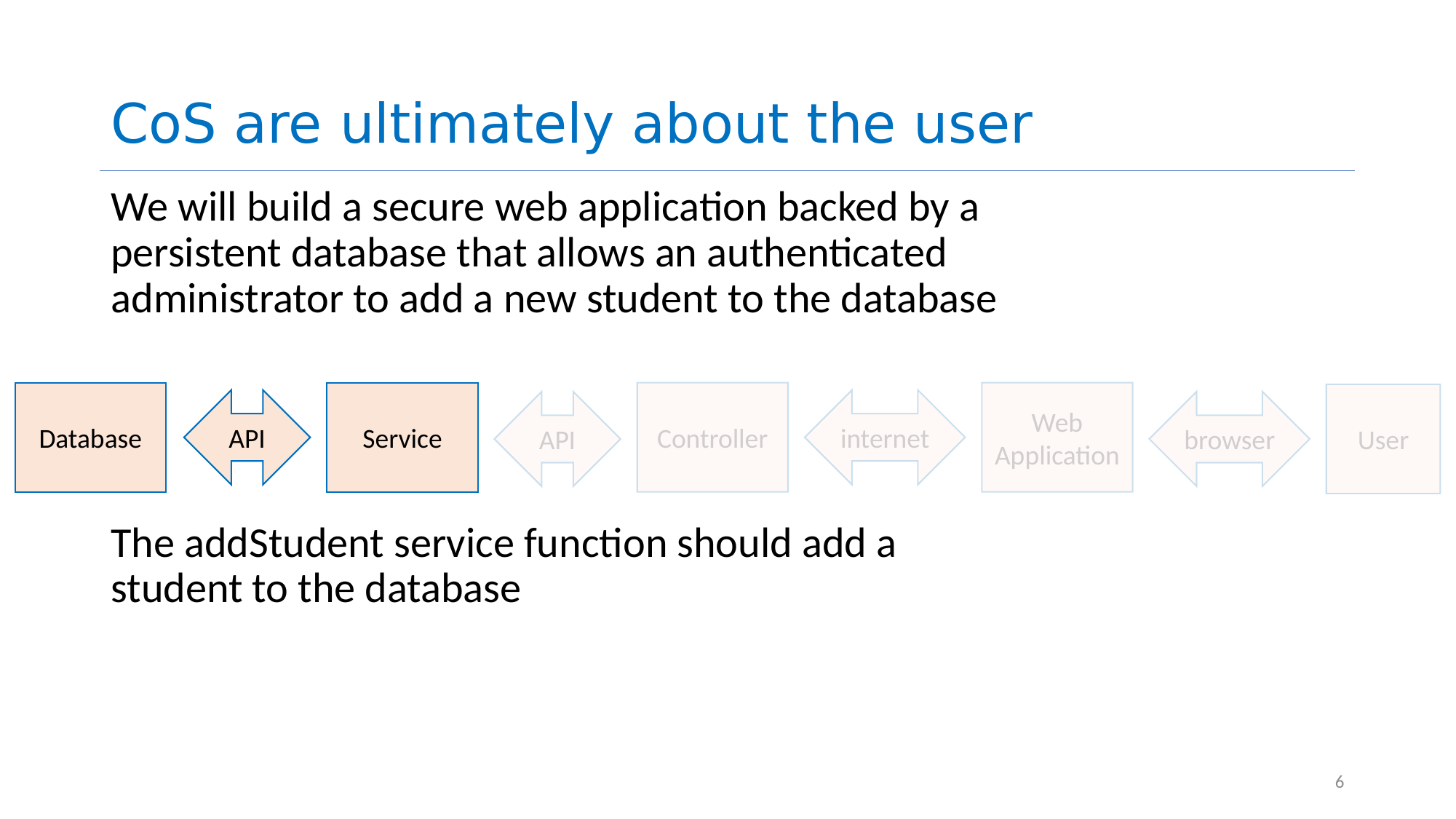

# CoS are ultimately about the user
We will build a secure web application backed by a persistent database that allows an authenticated administrator to add a new student to the database

The addStudent service function should add a student to the database

Database
Service
Controller
Web Application
User
API
internet
API
browser
6